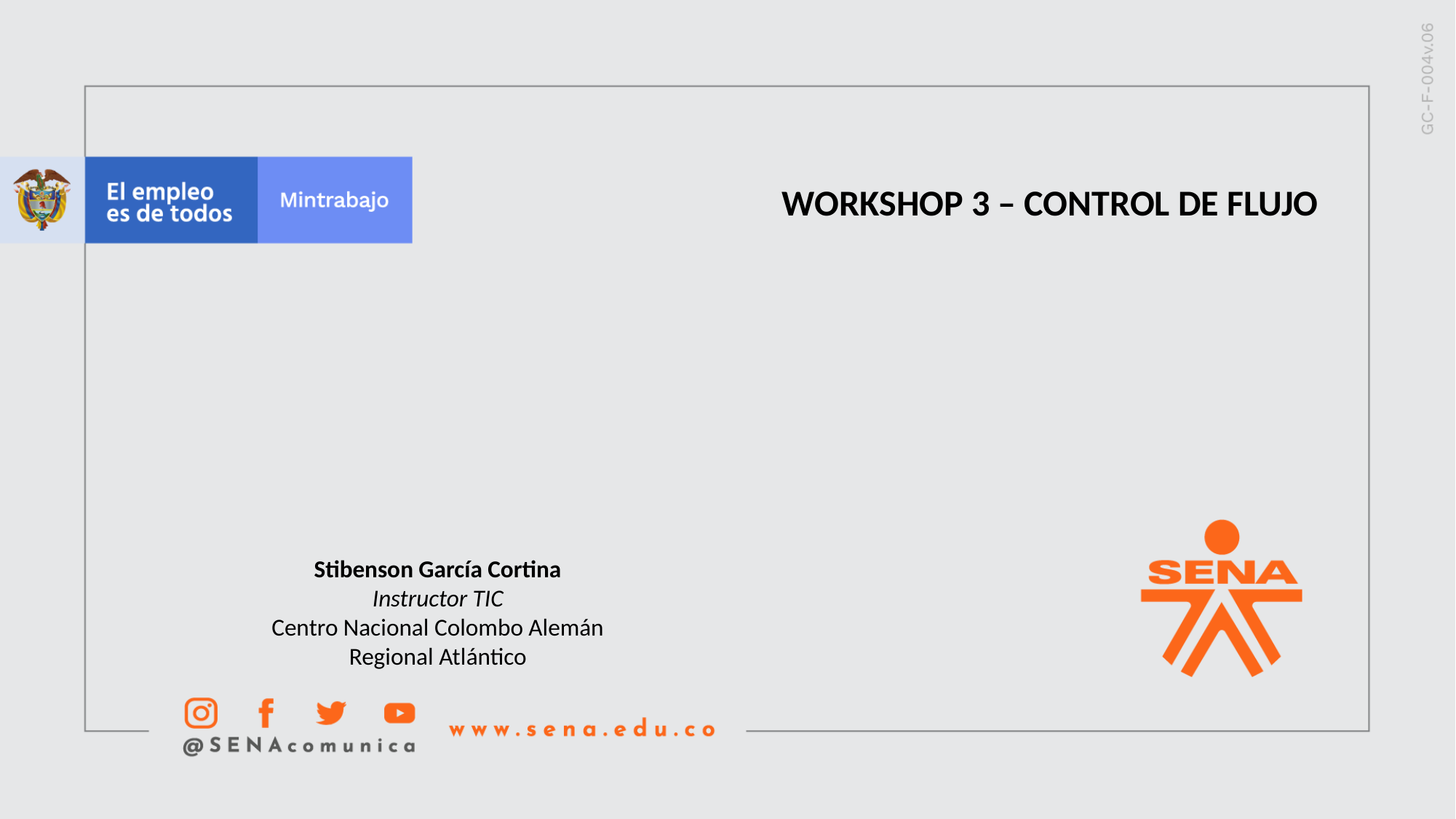

WORKSHOP 3 – CONTROL DE FLUJO
Stibenson García Cortina
Instructor TIC
Centro Nacional Colombo Alemán
Regional Atlántico